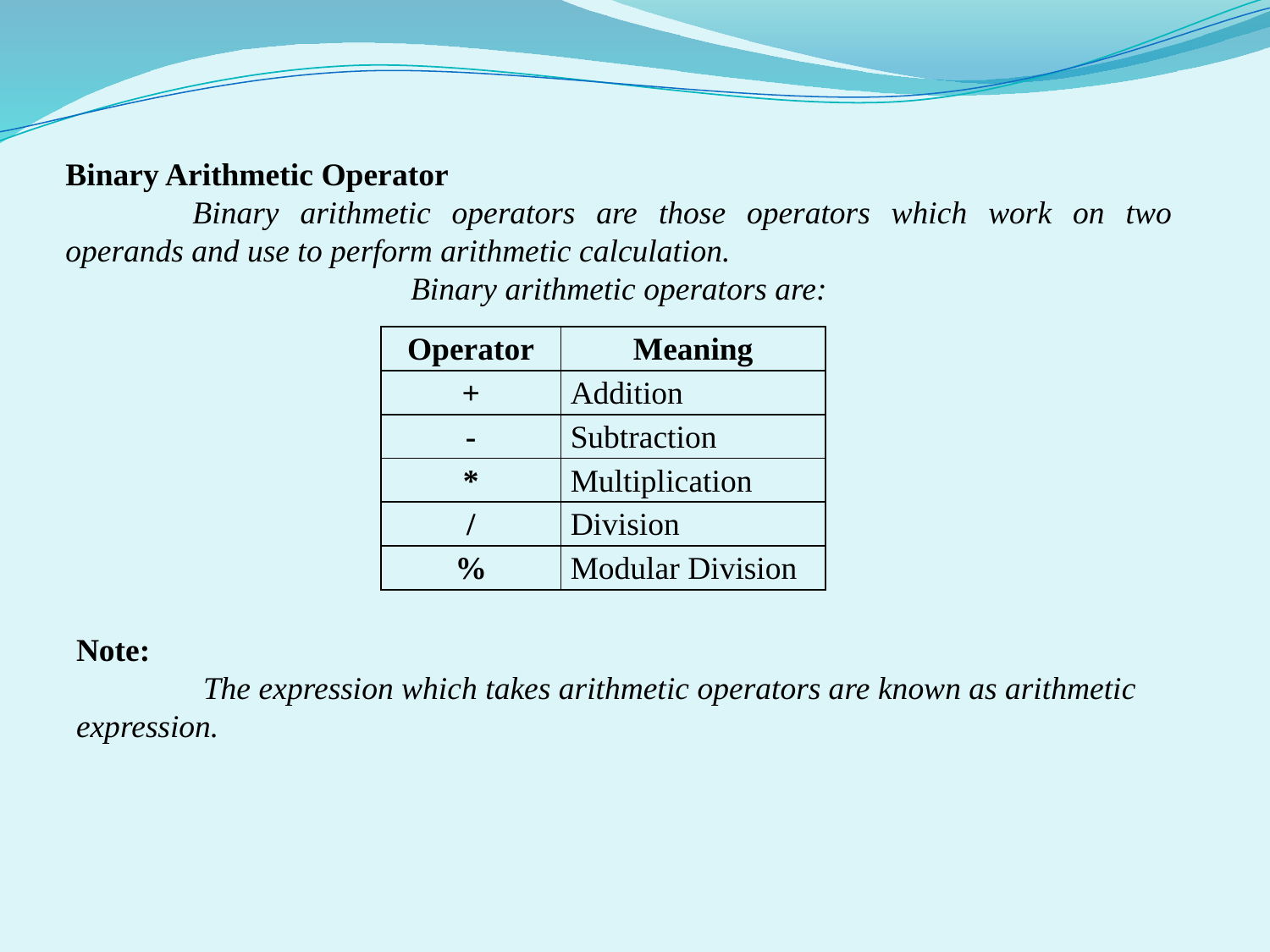

Binary Arithmetic Operator
	Binary arithmetic operators are those operators which work on two operands and use to perform arithmetic calculation.
Binary arithmetic operators are:
| Operator | Meaning |
| --- | --- |
| + | Addition |
| - | Subtraction |
| \* | Multiplication |
| / | Division |
| % | Modular Division |
Note:
	The expression which takes arithmetic operators are known as arithmetic expression.